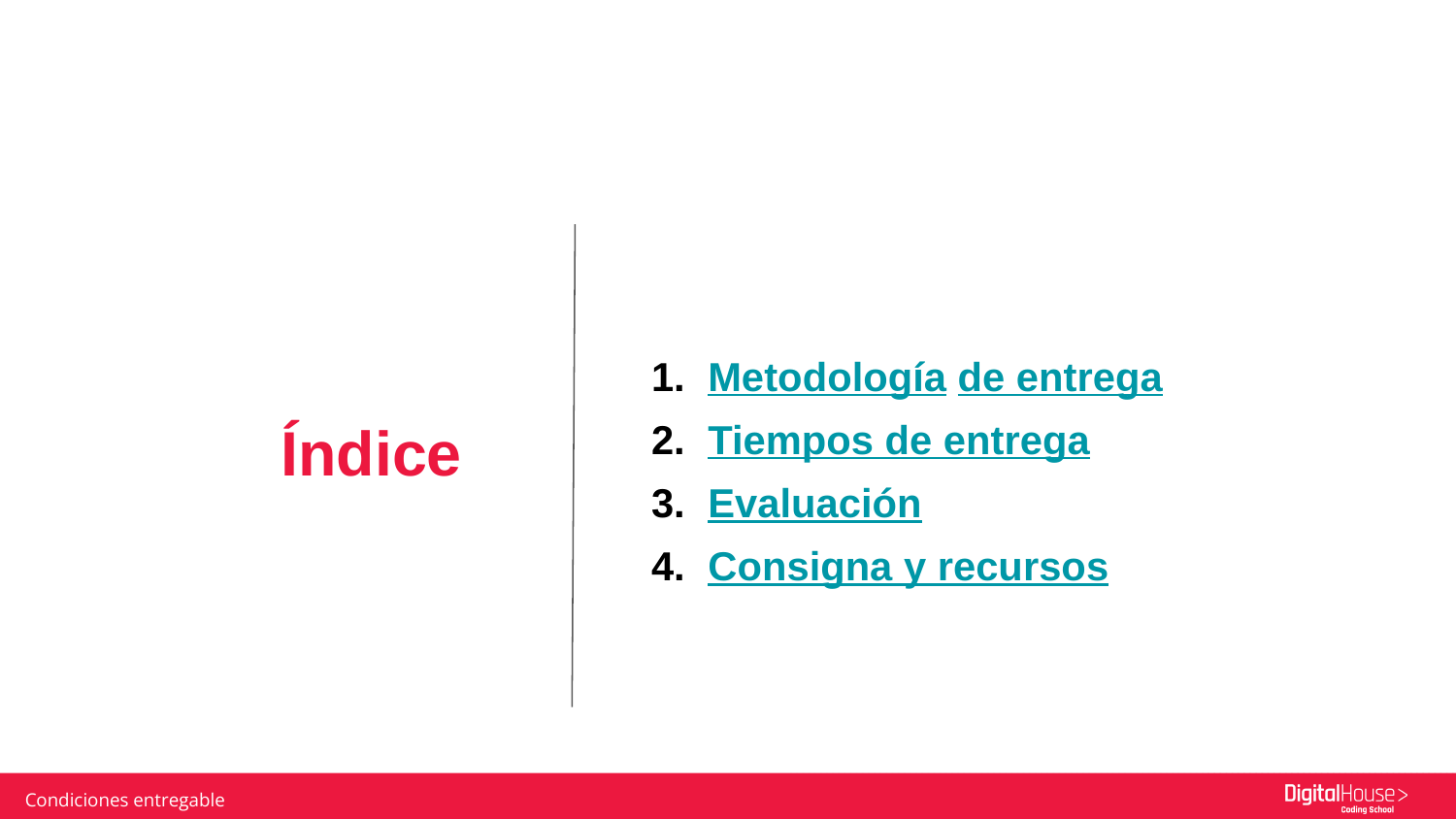

Metodología de entrega
Tiempos de entrega
Evaluación
Consigna y recursos
Índice